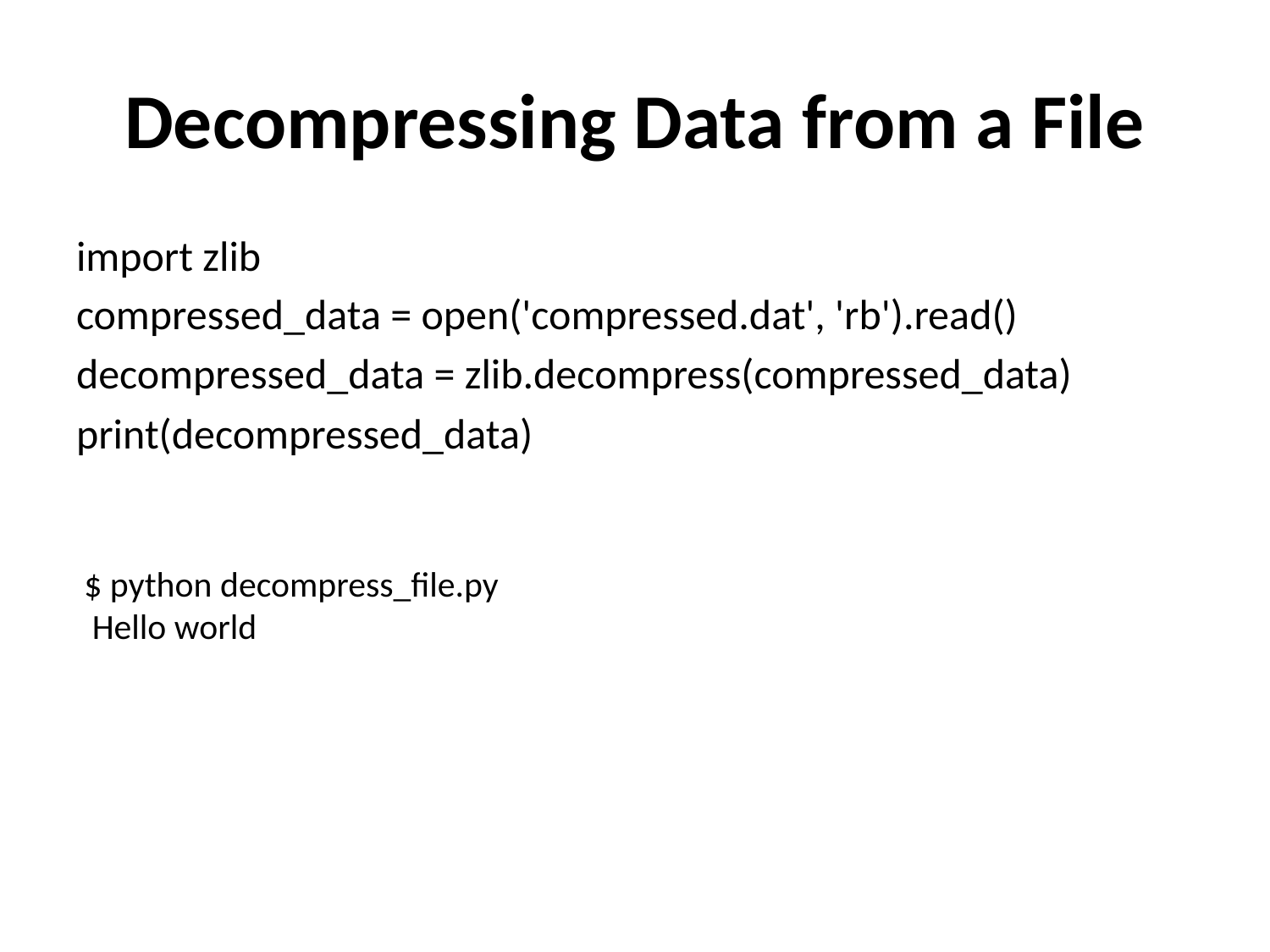

# Decompressing Data from a File
import zlib
compressed_data = open('compressed.dat', 'rb').read()
decompressed_data = zlib.decompress(compressed_data)
print(decompressed_data)
$ python decompress_file.py
 Hello world